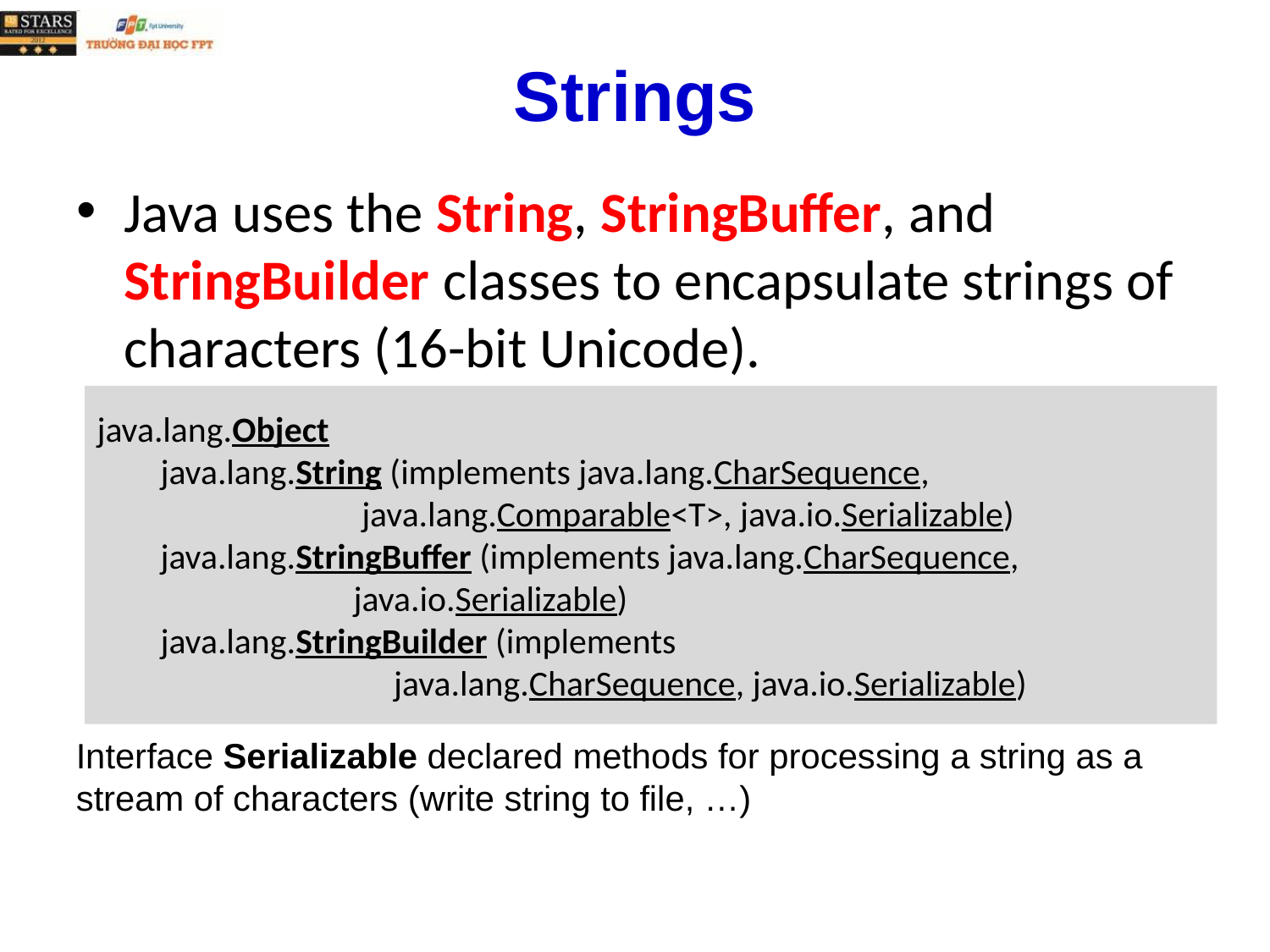

# Strings
Java uses the String, StringBuffer, and StringBuilder classes to encapsulate strings of characters (16-bit Unicode).
java.lang.Object
java.lang.String (implements java.lang.CharSequence,
                         java.lang.Comparable<T>, java.io.Serializable)
java.lang.StringBuffer (implements java.lang.CharSequence,
                        java.io.Serializable)
java.lang.StringBuilder (implements
                             java.lang.CharSequence, java.io.Serializable)
Interface Serializable declared methods for processing a string as a stream of characters (write string to file, …)